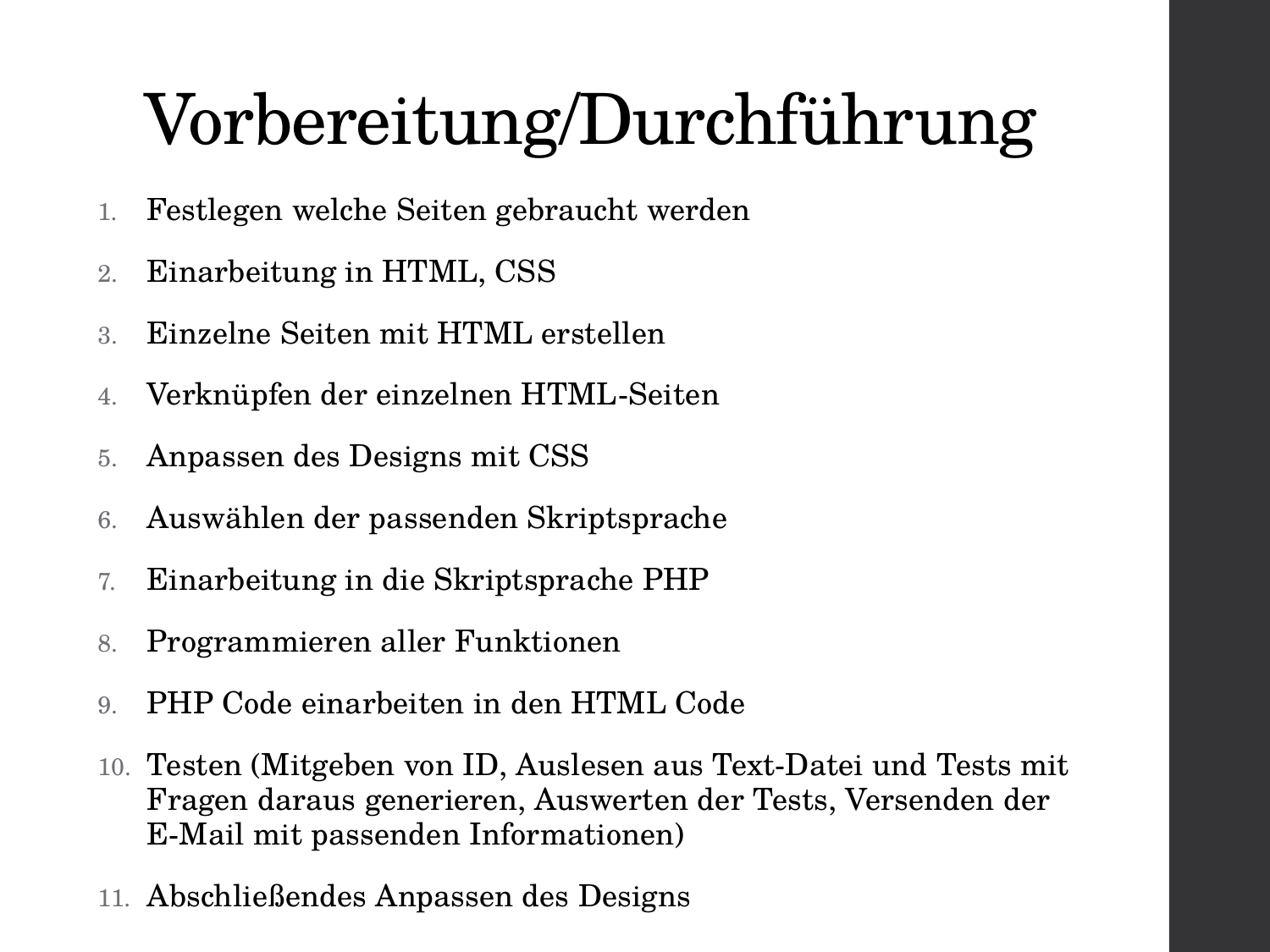

# Vorbereitung/Durchführung
Festlegen welche Seiten gebraucht werden
Einarbeitung in HTML, CSS
Einzelne Seiten mit HTML erstellen
Verknüpfen der einzelnen HTML-Seiten
Anpassen des Designs mit CSS
Auswählen der passenden Skriptsprache
Einarbeitung in die Skriptsprache PHP
Programmieren aller Funktionen
PHP Code einarbeiten in den HTML Code
Testen (Mitgeben von ID, Auslesen aus Text-Datei und Tests mit Fragen daraus generieren, Auswerten der Tests, Versenden der E-Mail mit passenden Informationen)
Abschließendes Anpassen des Designs